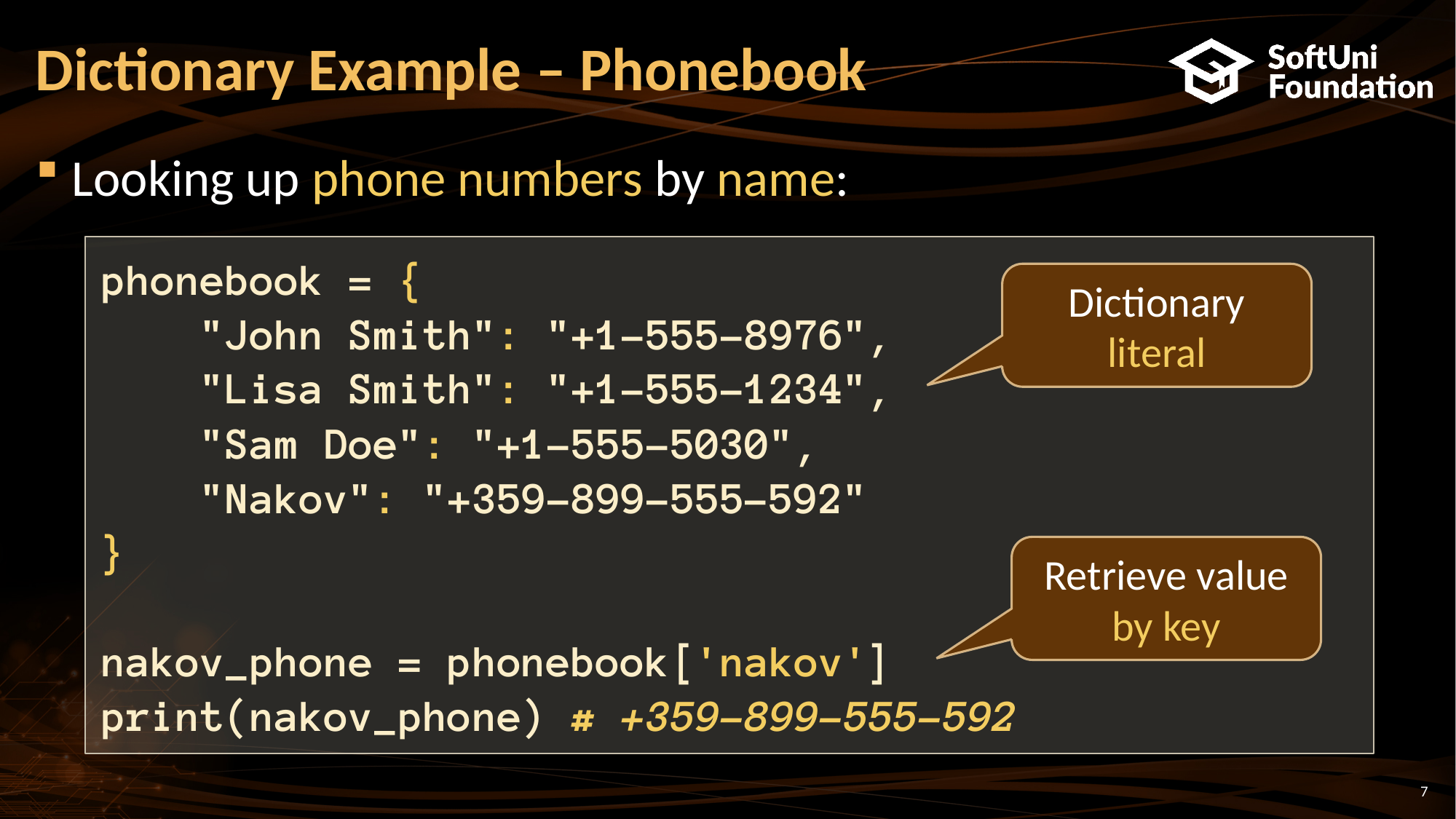

# Dictionary Example – Phonebook
Looking up phone numbers by name:
phonebook = {
    "John Smith": "+1-555-8976",
    "Lisa Smith": "+1-555-1234",
    "Sam Doe": "+1-555-5030",
    "Nakov": "+359-899-555-592"
}

nakov_phone = phonebook['nakov']
print(nakov_phone) # +359-899-555-592
Dictionary literal
Retrieve value by key
7